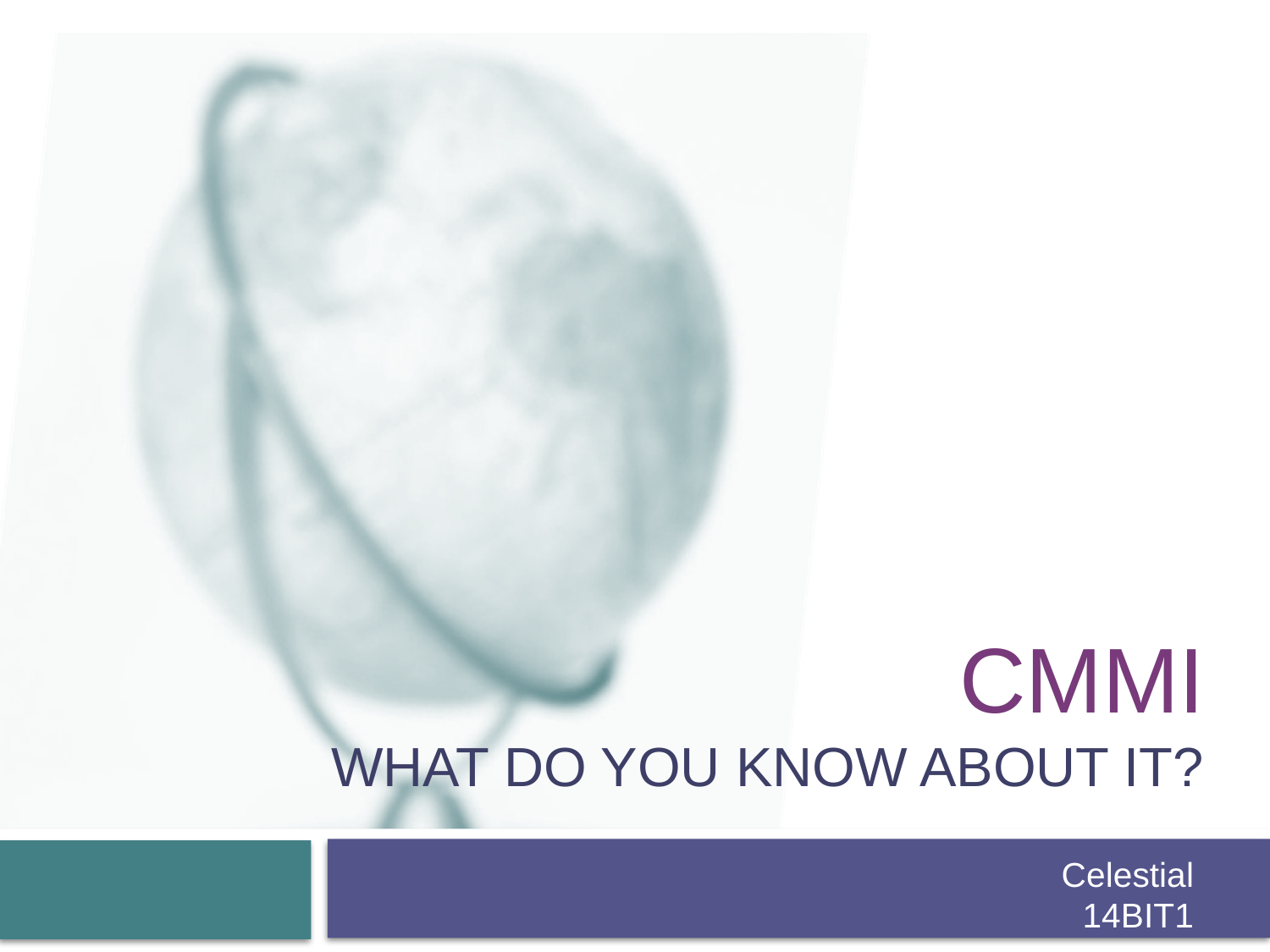

# CMMI What do you know about it?
Celestial
14BIT1